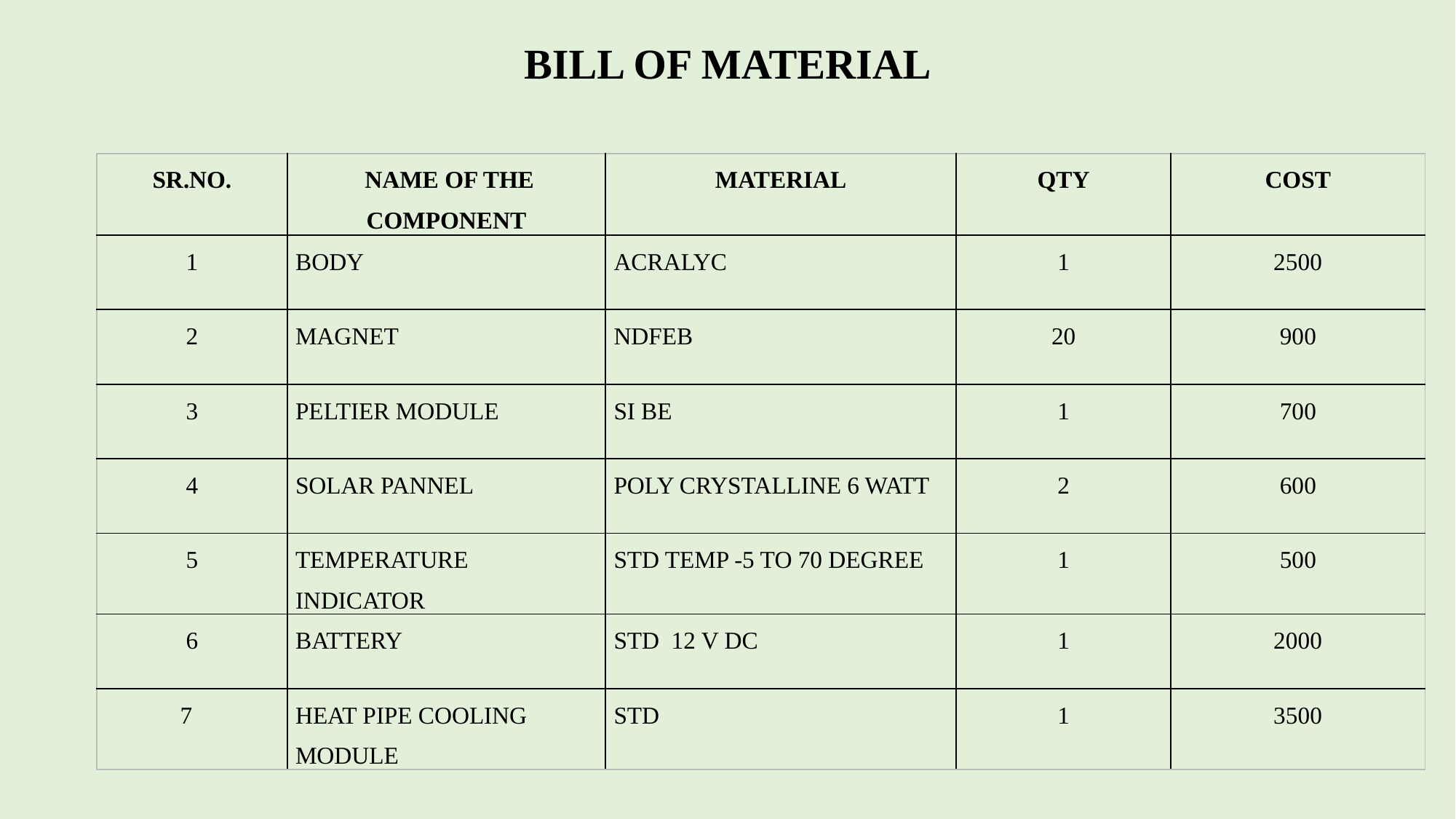

# BILL OF MATERIAL
| SR.NO. | NAME OF THE COMPONENT | MATERIAL | QTY | COST |
| --- | --- | --- | --- | --- |
| 1 | BODY | ACRALYC | 1 | 2500 |
| 2 | MAGNET | NDFEB | 20 | 900 |
| 3 | PELTIER MODULE | SI BE | 1 | 700 |
| 4 | SOLAR PANNEL | POLY CRYSTALLINE 6 WATT | 2 | 600 |
| 5 | TEMPERATURE INDICATOR | STD TEMP -5 TO 70 DEGREE | 1 | 500 |
| 6 | BATTERY | STD 12 V DC | 1 | 2000 |
| 7 | HEAT PIPE COOLING MODULE | STD | 1 | 3500 |